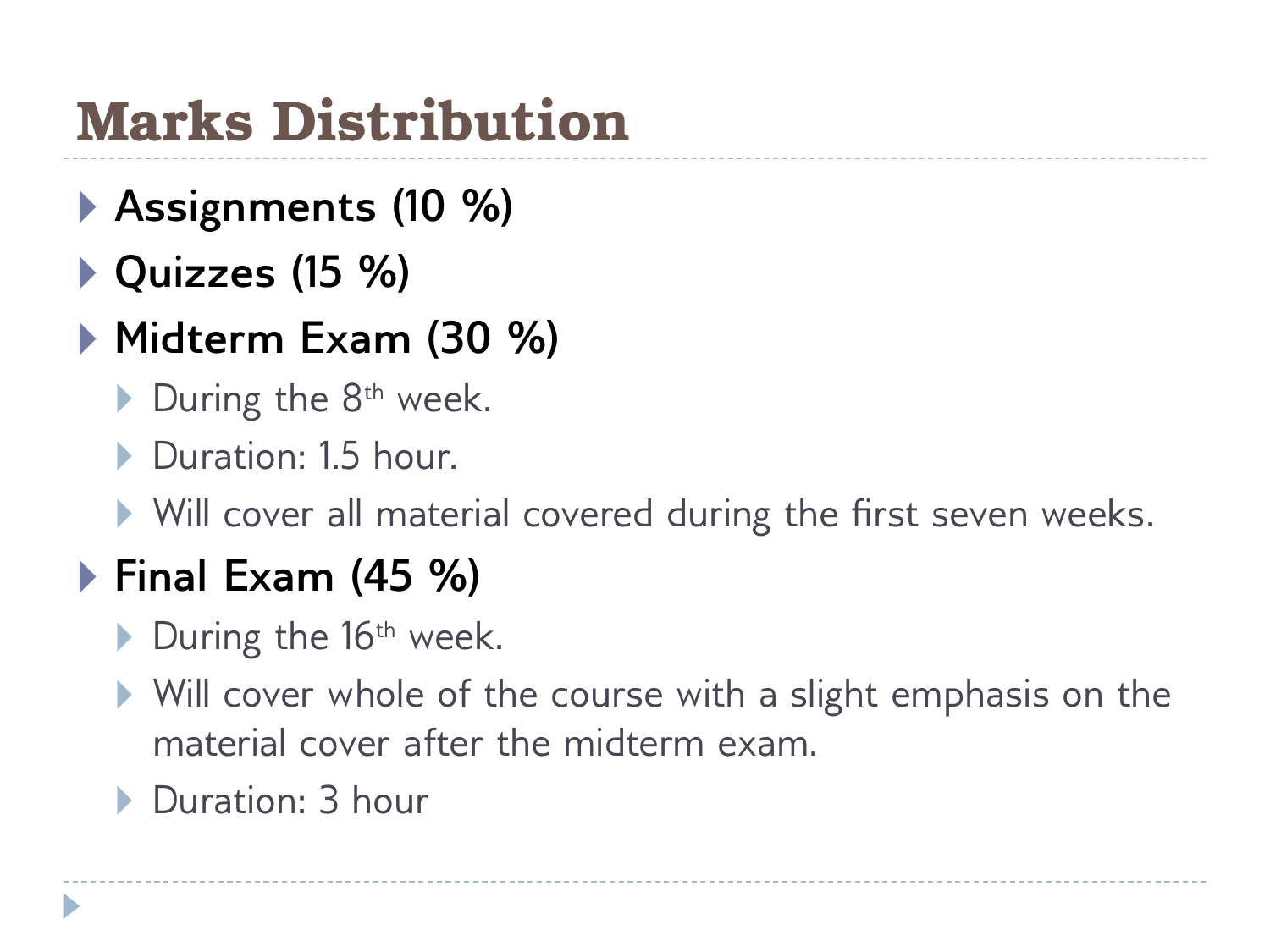

# Marks Distribution
Assignments (10 %)
Quizzes (15 %)
Midterm Exam (30 %)
During the 8th week.
Duration: 1.5 hour.
Will cover all material covered during the first seven weeks.
Final Exam (45 %)
During the 16th week.
Will cover whole of the course with a slight emphasis on the material cover after the midterm exam.
Duration: 3 hour